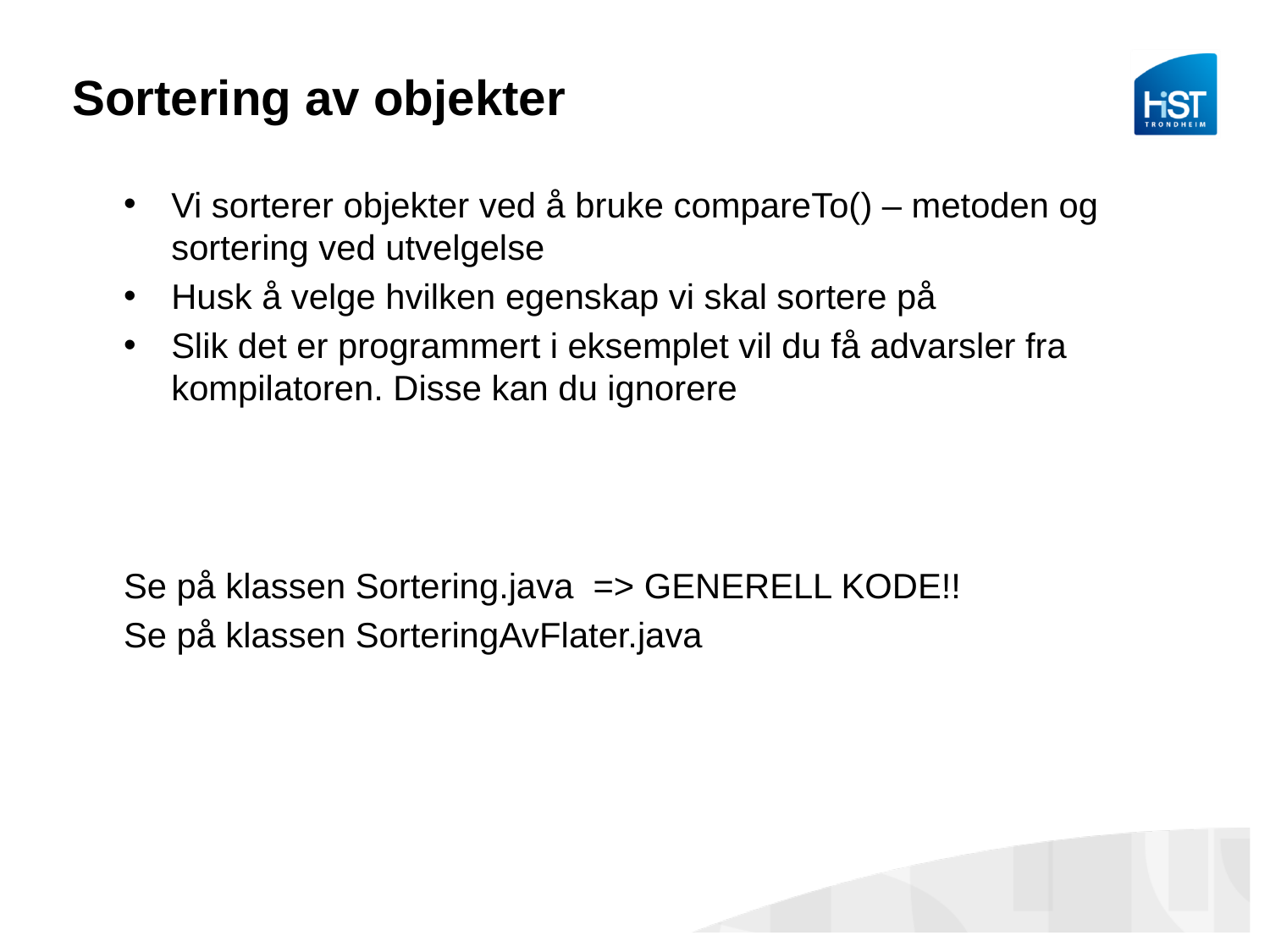

# Sortering av objekter
Vi sorterer objekter ved å bruke compareTo() – metoden og sortering ved utvelgelse
Husk å velge hvilken egenskap vi skal sortere på
Slik det er programmert i eksemplet vil du få advarsler fra kompilatoren. Disse kan du ignorere

Se på klassen Sortering.java  => GENERELL KODE!!
Se på klassen SorteringAvFlater.java